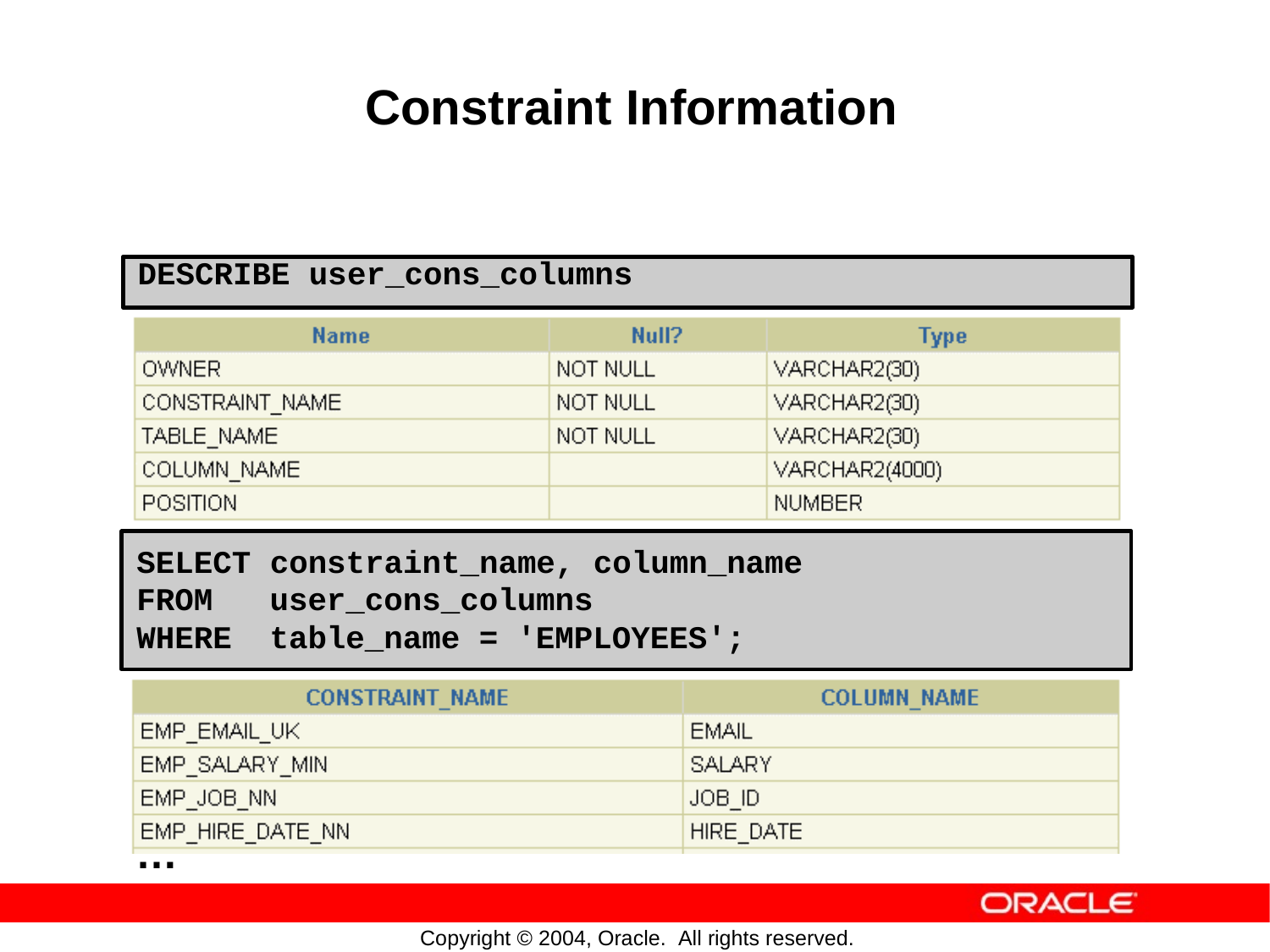

Constraint
Information

DESCRIBE user_cons_columns

SELECT constraint_name, column_name
FROM  user_cons_columns
WHERE table_name = 'EMPLOYEES';

…

Copyright © 2004, Oracle.  All rights reserved.